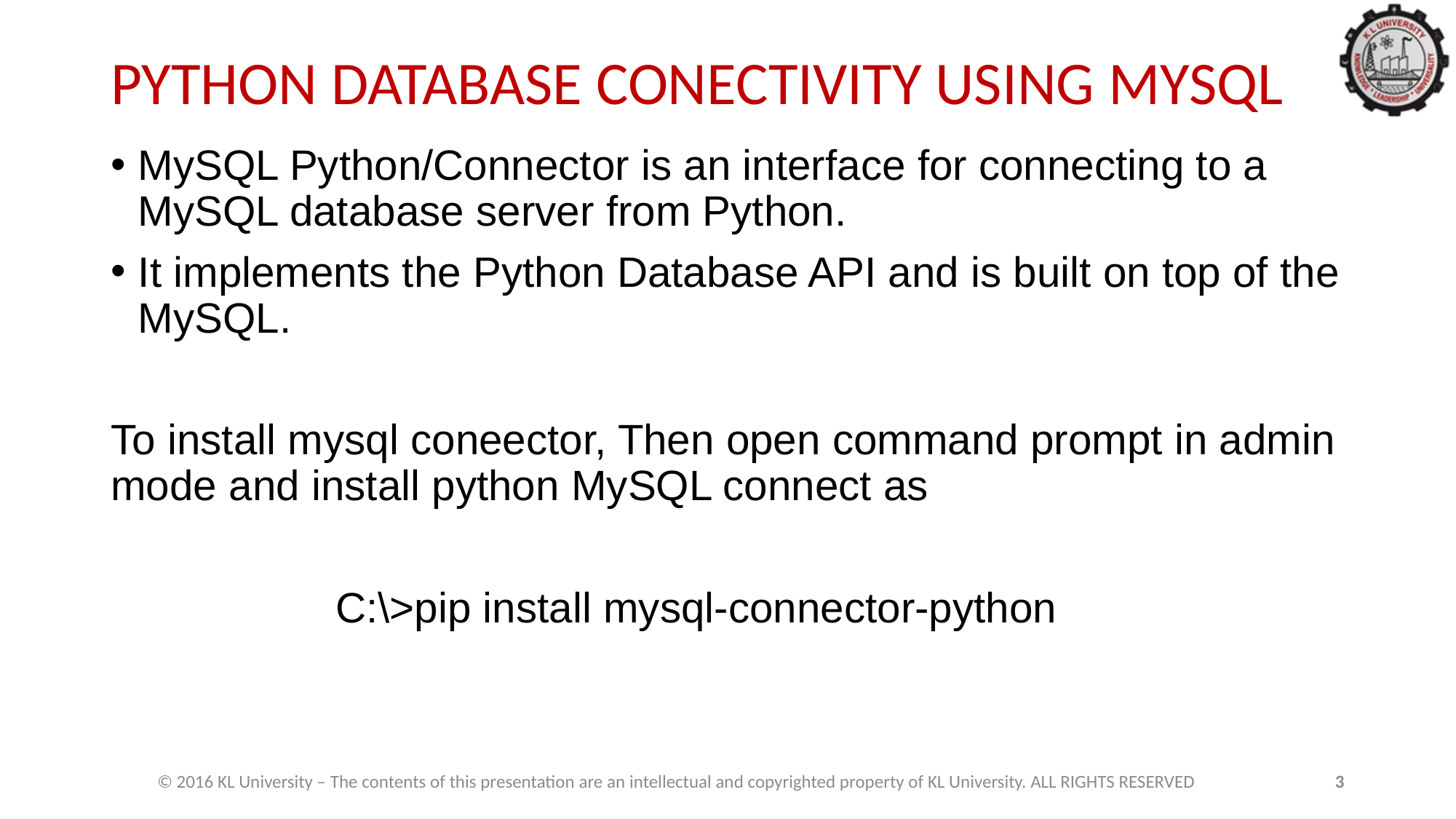

# PYTHON DATABASE CONECTIVITY USING MYSQL
MySQL Python/Connector is an interface for connecting to a MySQL database server from Python.
It implements the Python Database API and is built on top of the MySQL.

To install mysql coneector, Then open command prompt in admin mode and install python MySQL connect as

                   C:\>pip install mysql-connector-python

© 2016 KL University – The contents of this presentation are an intellectual and copyrighted property of KL University. ALL RIGHTS RESERVED
3